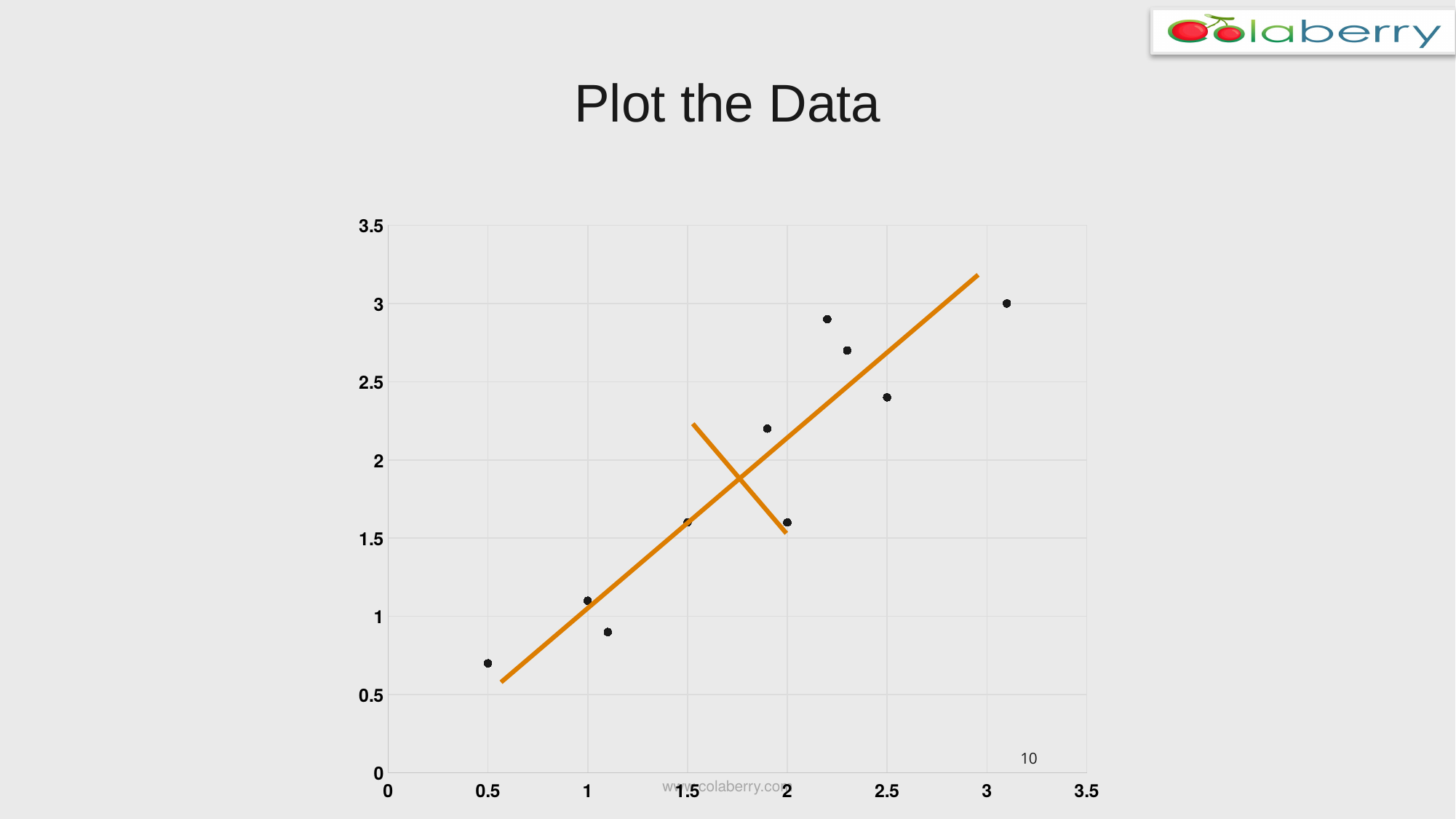

# Plot the Data

### Chart

| Category | y |
|---|---|
10